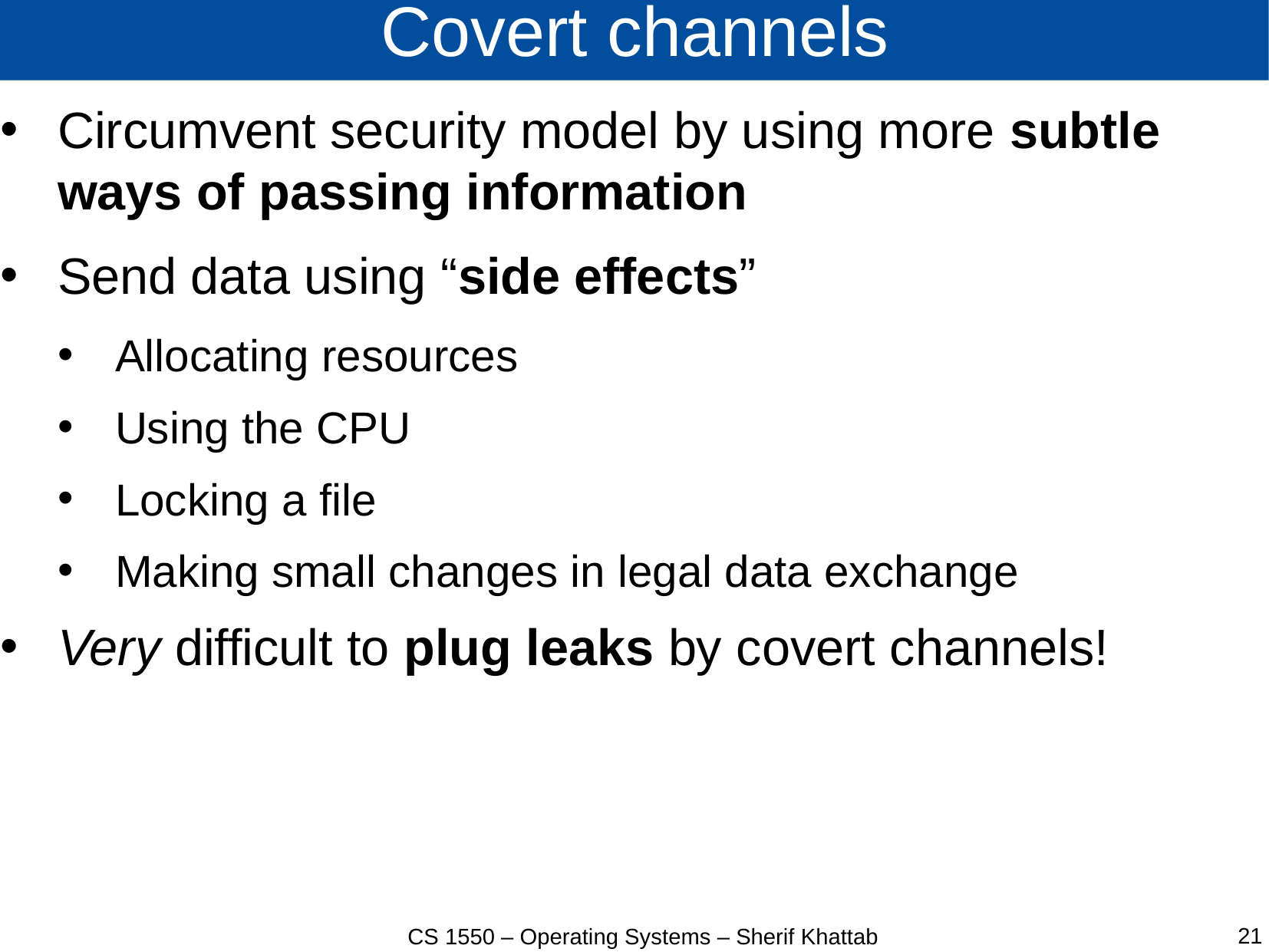

# Covert channels
Circumvent security model by using more subtle ways of passing information
Send data using “side effects”
Allocating resources
Using the CPU
Locking a file
Making small changes in legal data exchange
Very difficult to plug leaks by covert channels!
21
CS 1550 – Operating Systems – Sherif Khattab